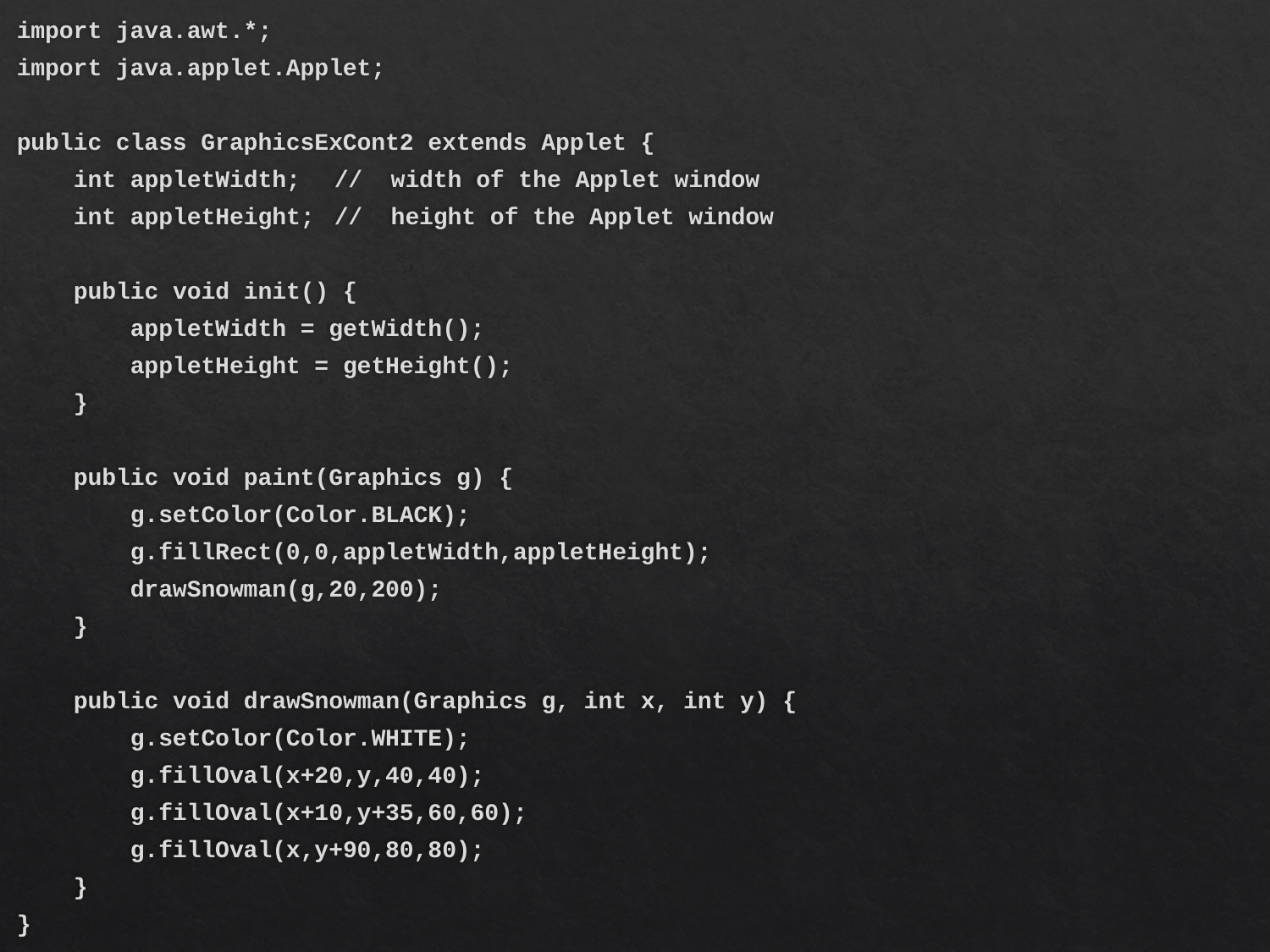

import java.awt.*;
import java.applet.Applet;

public class GraphicsExCont2 extends Applet {
    int appletWidth;	//  width of the Applet window
    int appletHeight;	//  height of the Applet window

    public void init() {
        appletWidth = getWidth();
        appletHeight = getHeight();
    }

    public void paint(Graphics g) {
        g.setColor(Color.BLACK);
        g.fillRect(0,0,appletWidth,appletHeight);
        drawSnowman(g,20,200);
    }

    public void drawSnowman(Graphics g, int x, int y) {
        g.setColor(Color.WHITE);
        g.fillOval(x+20,y,40,40);
        g.fillOval(x+10,y+35,60,60);
        g.fillOval(x,y+90,80,80);
    }
}